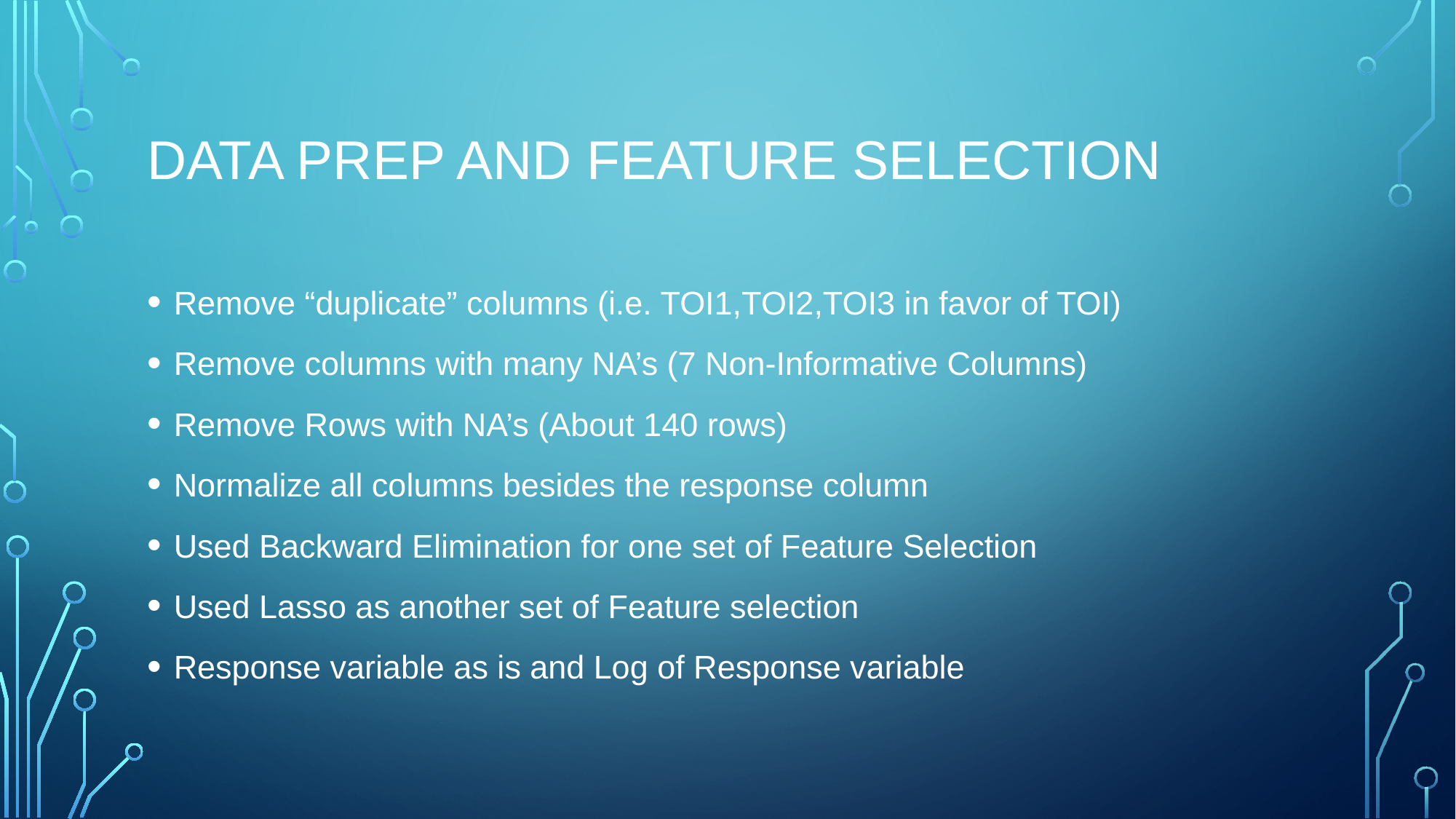

# Data Prep and Feature Selection
Remove “duplicate” columns (i.e. TOI1,TOI2,TOI3 in favor of TOI)
Remove columns with many NA’s (7 Non-Informative Columns)
Remove Rows with NA’s (About 140 rows)
Normalize all columns besides the response column
Used Backward Elimination for one set of Feature Selection
Used Lasso as another set of Feature selection
Response variable as is and Log of Response variable